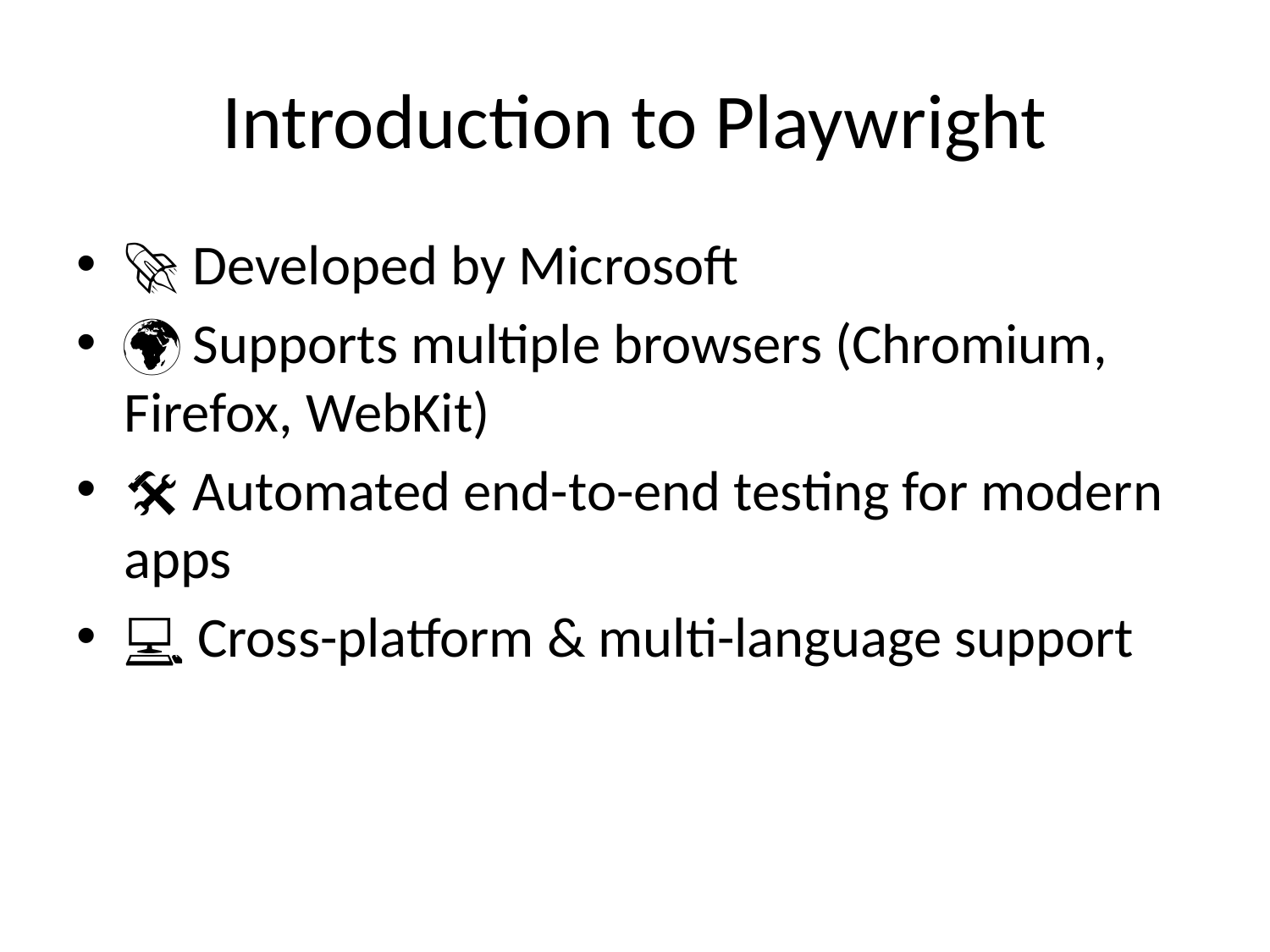

# Introduction to Playwright
🚀 Developed by Microsoft
🌍 Supports multiple browsers (Chromium, Firefox, WebKit)
🛠 Automated end-to-end testing for modern apps
💻 Cross-platform & multi-language support